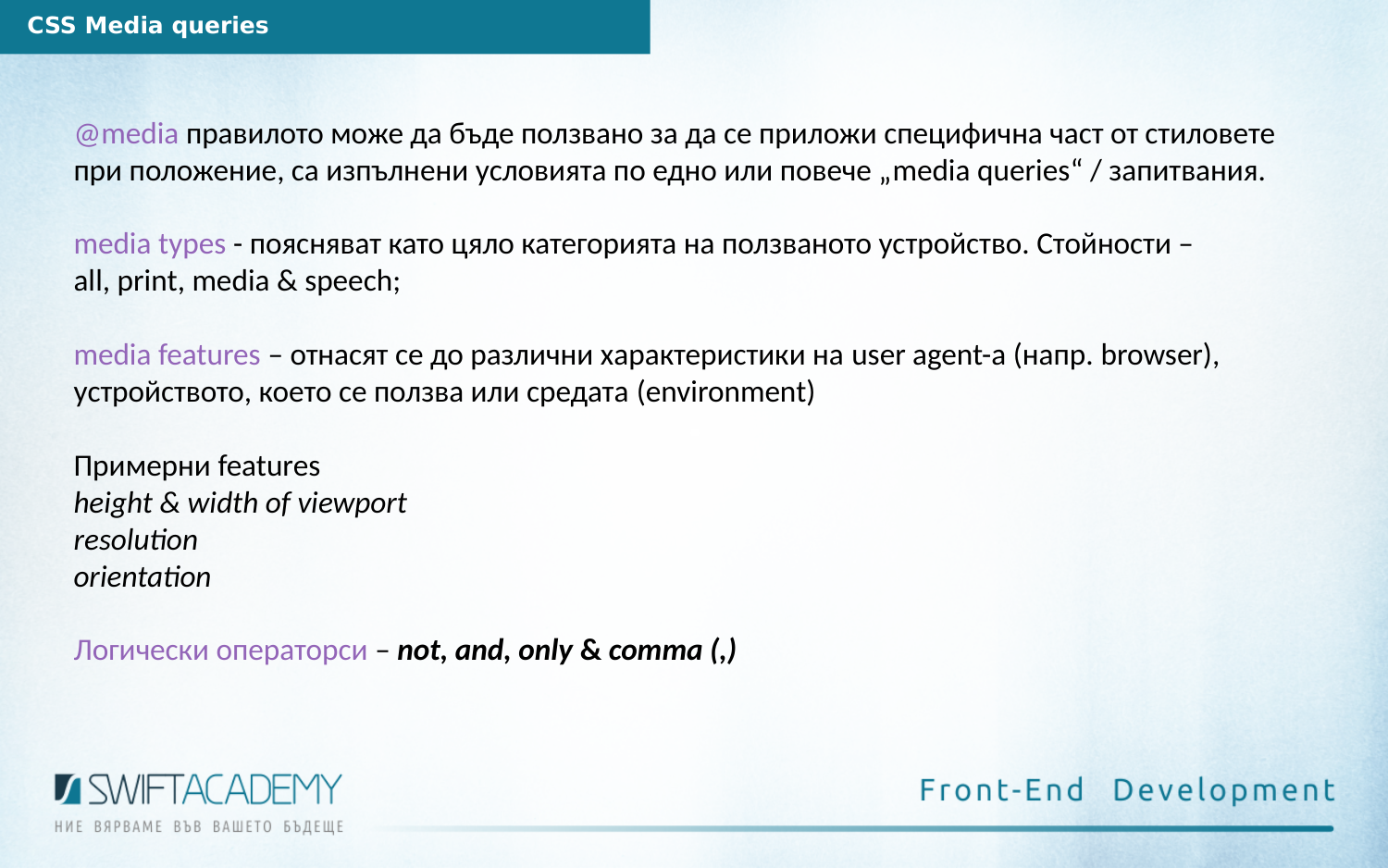

CSS Media queries
@media правилото може да бъде ползвано за да се приложи специфична част от стиловете при положение, са изпълнени условията по едно или повече „media queries“ / запитвания.

media types - поясняват като цяло категорията на ползваното устройство. Стойности –
all, print, media & speech;

media features – отнасят се до различни характеристики на user agent-a (напр. browser), устройството, което се ползва или средата (environment)

Примерни features
height & width of viewport
resolution
orientation

Логически операторси – not, and, only & comma (,)